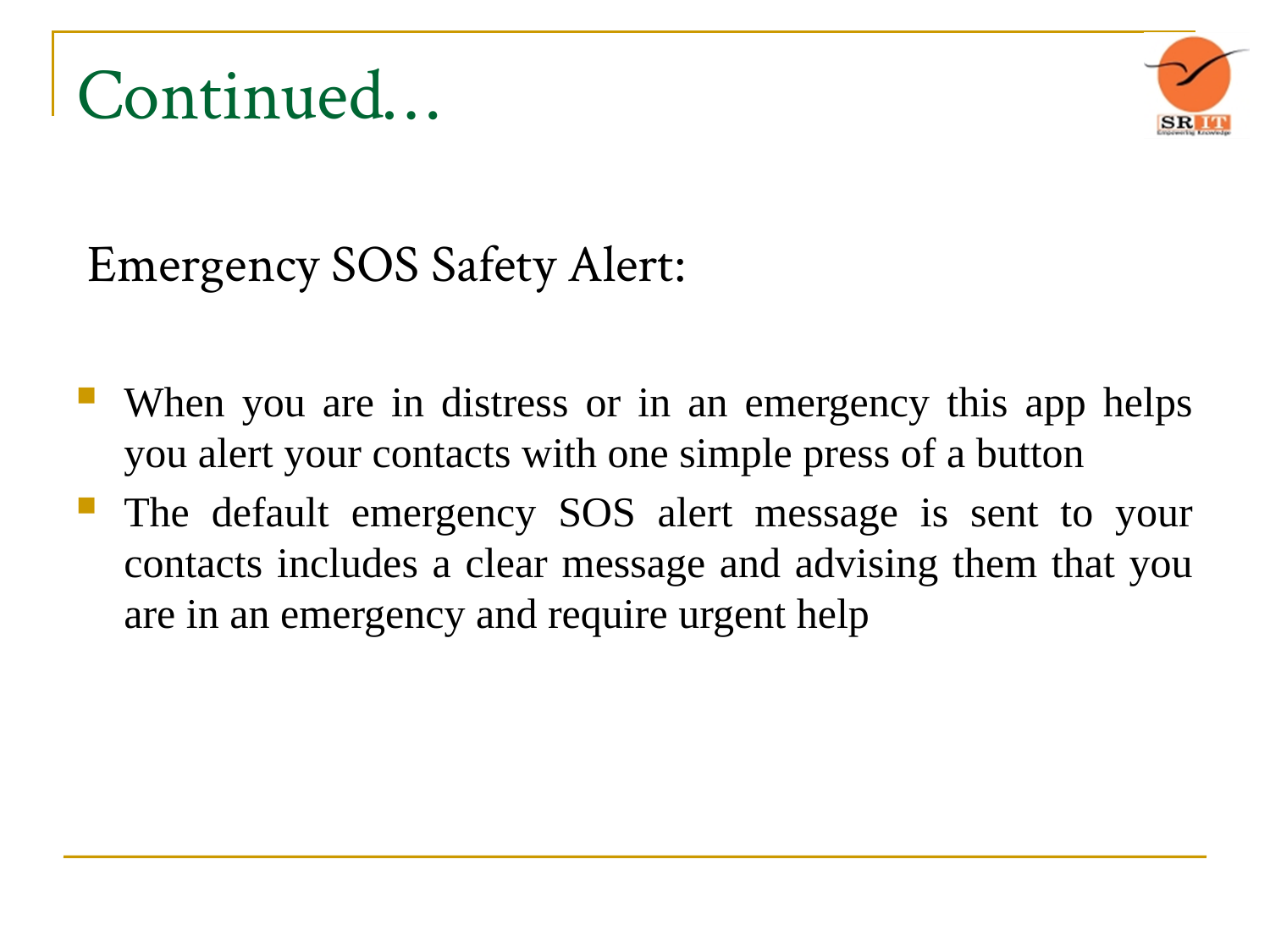

# Continued…
 Emergency SOS Safety Alert:

When you are in distress or in an emergency this app helps you alert your contacts with one simple press of a button
The default emergency SOS alert message is sent to your contacts includes a clear message and advising them that you are in an emergency and require urgent help